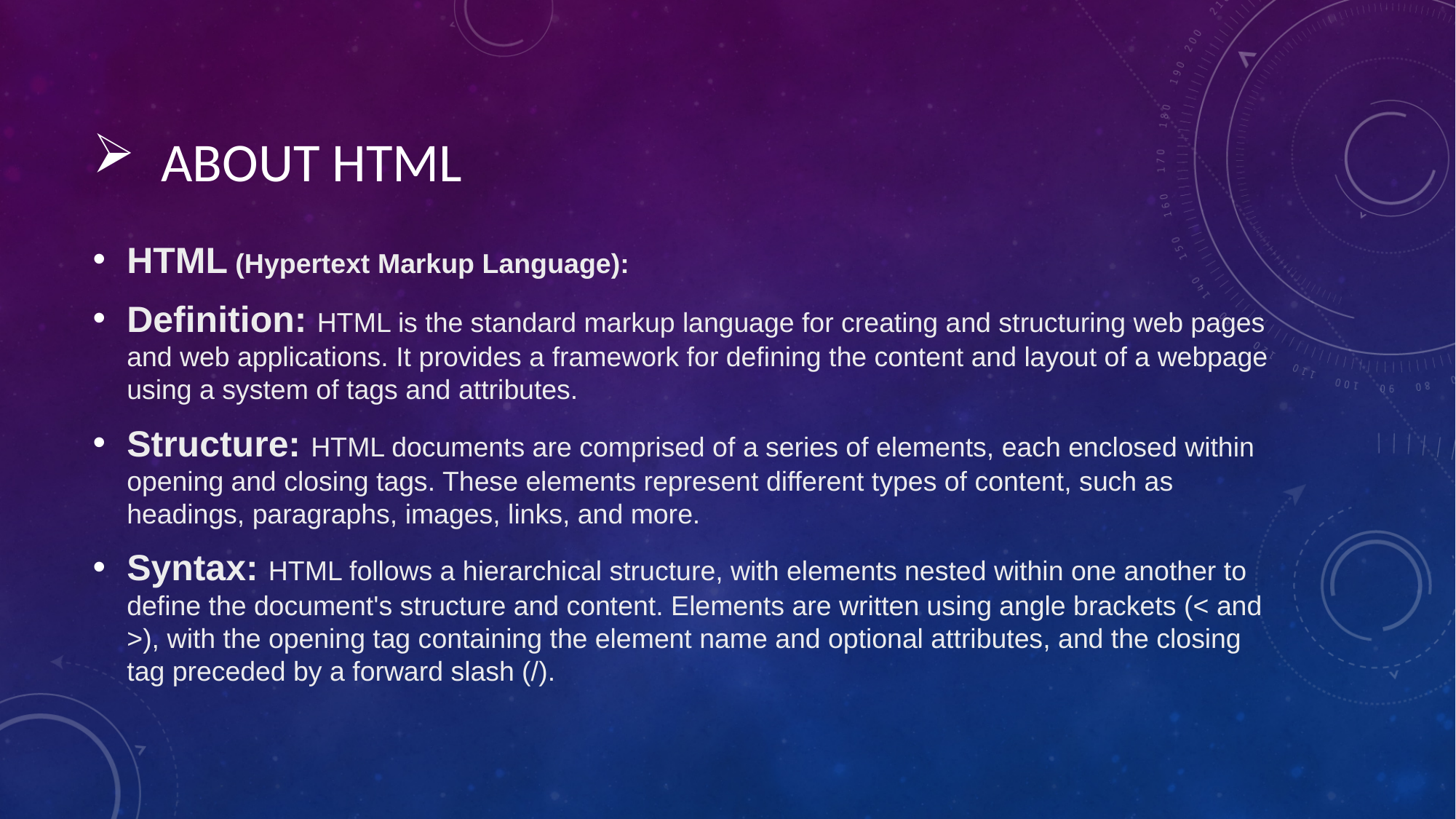

# About html
HTML (Hypertext Markup Language):
Definition: HTML is the standard markup language for creating and structuring web pages and web applications. It provides a framework for defining the content and layout of a webpage using a system of tags and attributes.
Structure: HTML documents are comprised of a series of elements, each enclosed within opening and closing tags. These elements represent different types of content, such as headings, paragraphs, images, links, and more.
Syntax: HTML follows a hierarchical structure, with elements nested within one another to define the document's structure and content. Elements are written using angle brackets (< and >), with the opening tag containing the element name and optional attributes, and the closing tag preceded by a forward slash (/).